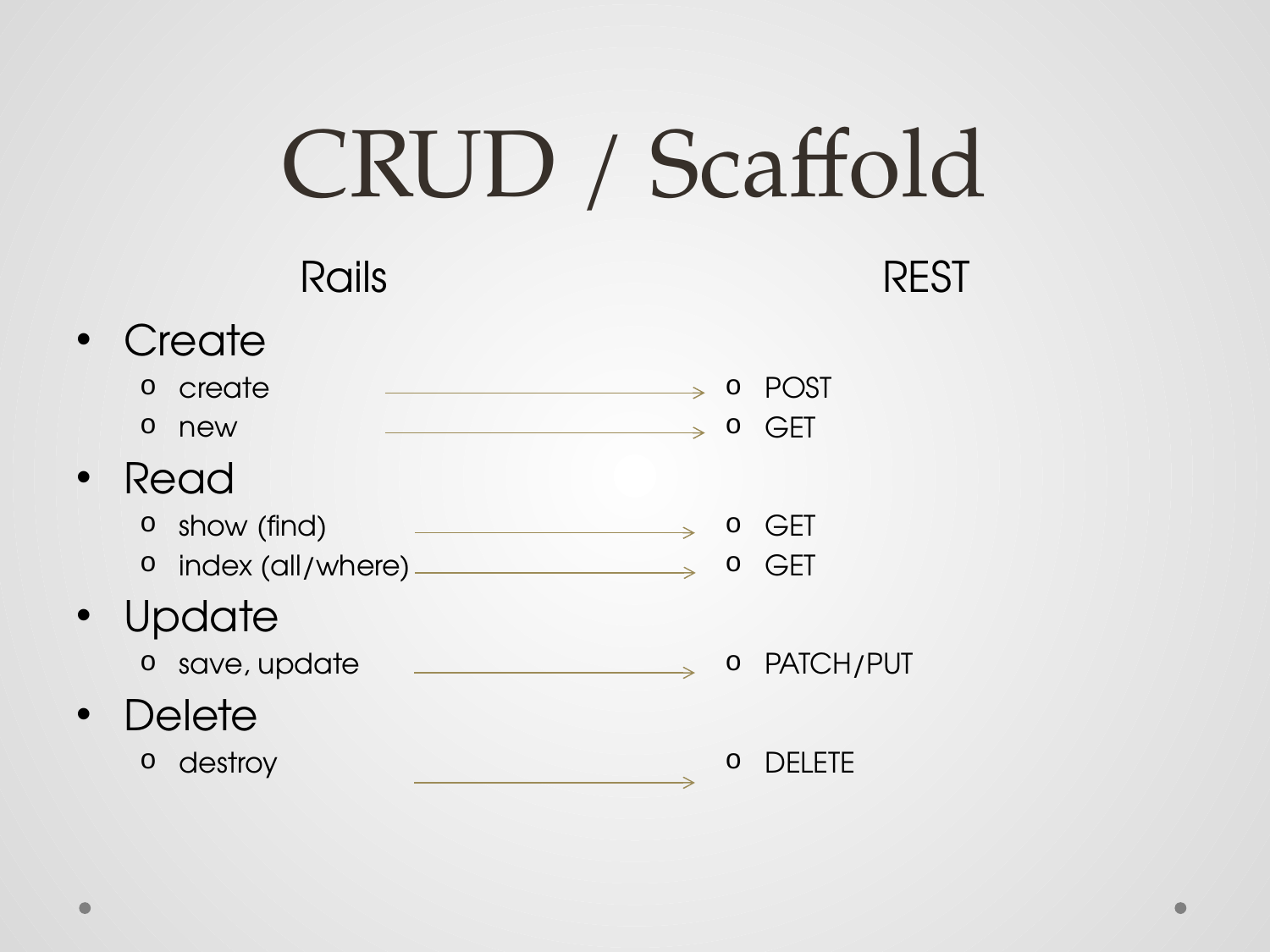

# CRUD / Scaffold
Rails
REST
Create
create
new
Read
show (find)
index (all/where)
Update
save, update
Delete
destroy

POST
GET

GET
GET

PATCH/PUT

DELETE